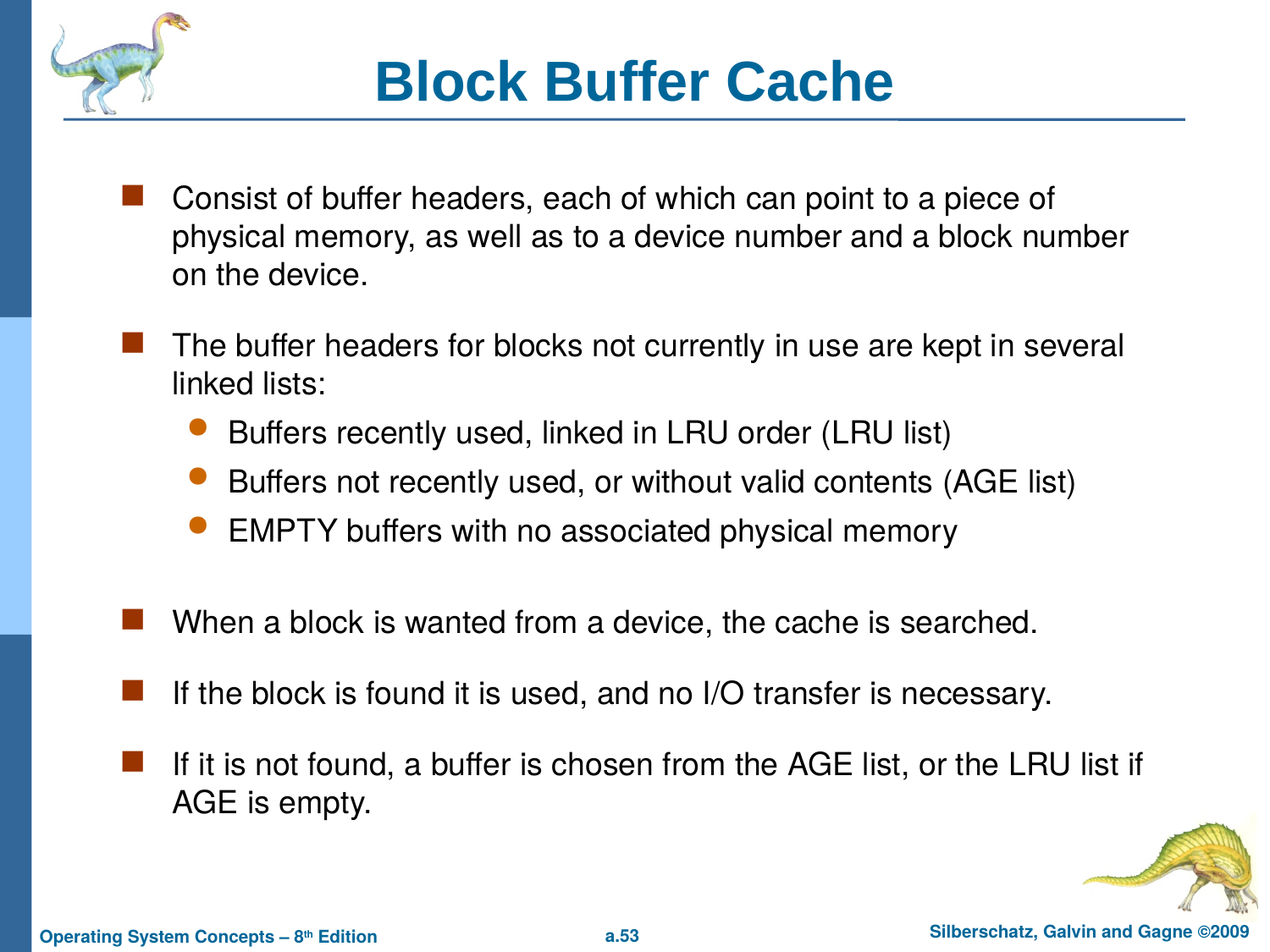

# Block Buffer Cache
Consist of buffer headers, each of which can point to a piece of physical memory, as well as to a device number and a block number on the device.

The buffer headers for blocks not currently in use are kept in several linked lists:
Buffers recently used, linked in LRU order (LRU list)
Buffers not recently used, or without valid contents (AGE list)
EMPTY buffers with no associated physical memory

When a block is wanted from a device, the cache is searched.

If the block is found it is used, and no I/O transfer is necessary.

If it is not found, a buffer is chosen from the AGE list, or the LRU list if AGE is empty.